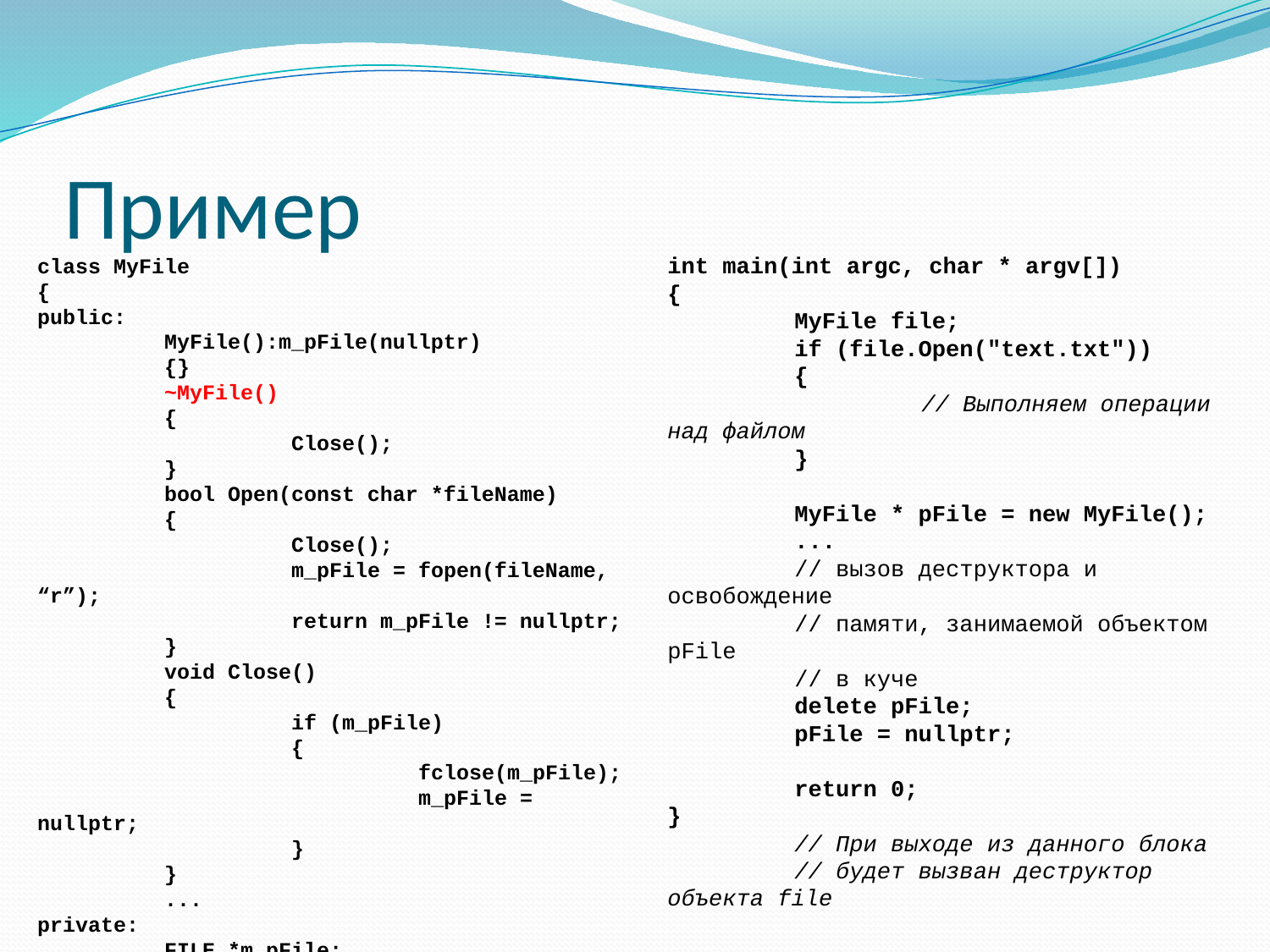

# Пример
int main(int argc, char * argv[])
{
	MyFile file;
	if (file.Open("text.txt"))
	{
		// Выполняем операции над файлом
	}

	MyFile * pFile = new MyFile();
	...
	// вызов деструктора и освобождение
	// памяти, занимаемой объектом pFile
	// в куче
	delete pFile;
	pFile = nullptr;

	return 0;
}
	// При выходе из данного блока
	// будет вызван деструктор объекта file

class MyFile
{
public:
	MyFile():m_pFile(nullptr)
	{}
	~MyFile()
	{
		Close();
	}
	bool Open(const char *fileName)
	{
		Close();
		m_pFile = fopen(fileName, “r”);
		return m_pFile != nullptr;
	}
	void Close()
	{
		if (m_pFile)
		{
			fclose(m_pFile);
			m_pFile = nullptr;
		}
	}
	...
private:
	FILE *m_pFile;
};